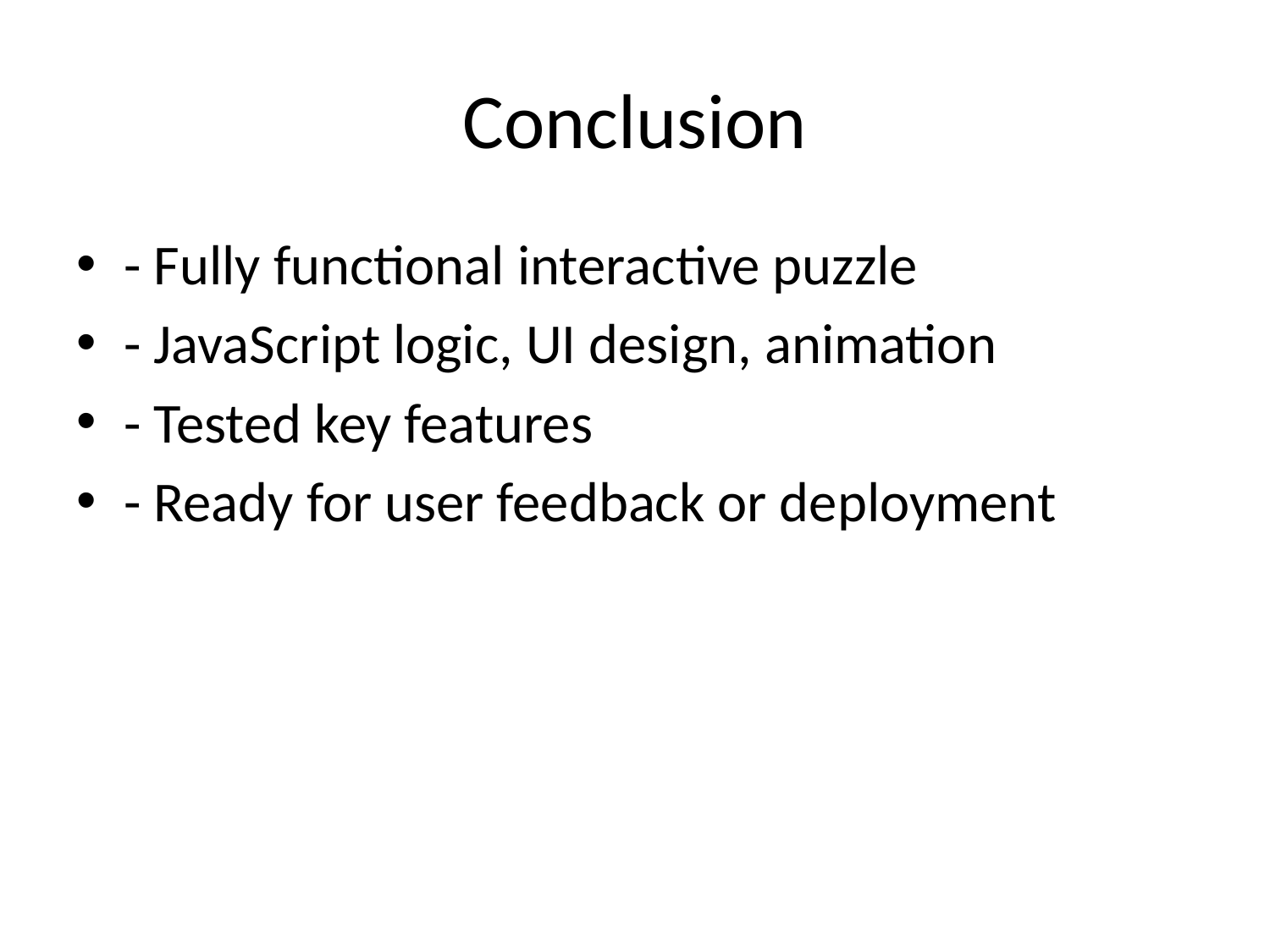

# Conclusion
- Fully functional interactive puzzle
- JavaScript logic, UI design, animation
- Tested key features
- Ready for user feedback or deployment